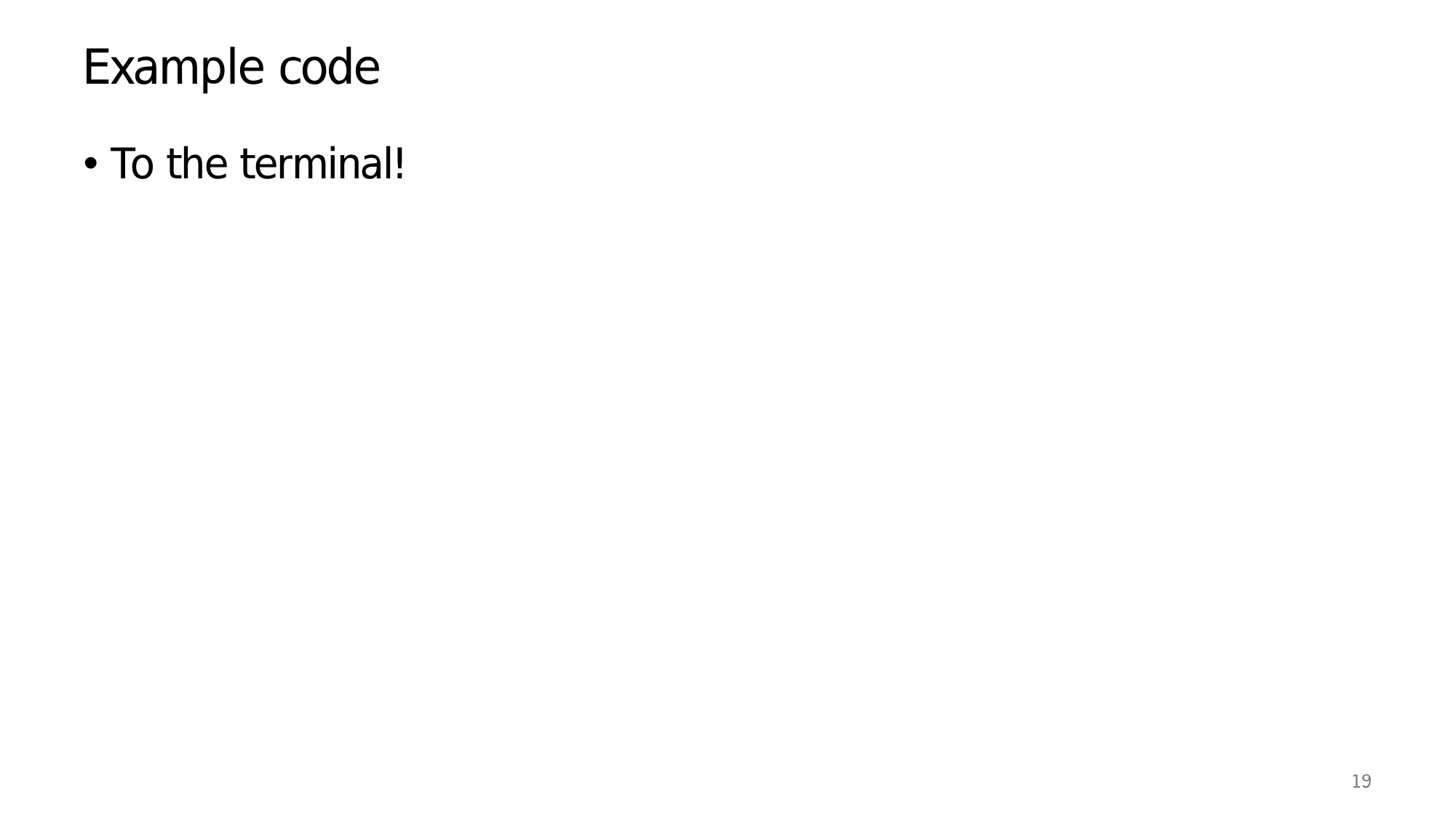

# Example code
To the terminal!
19